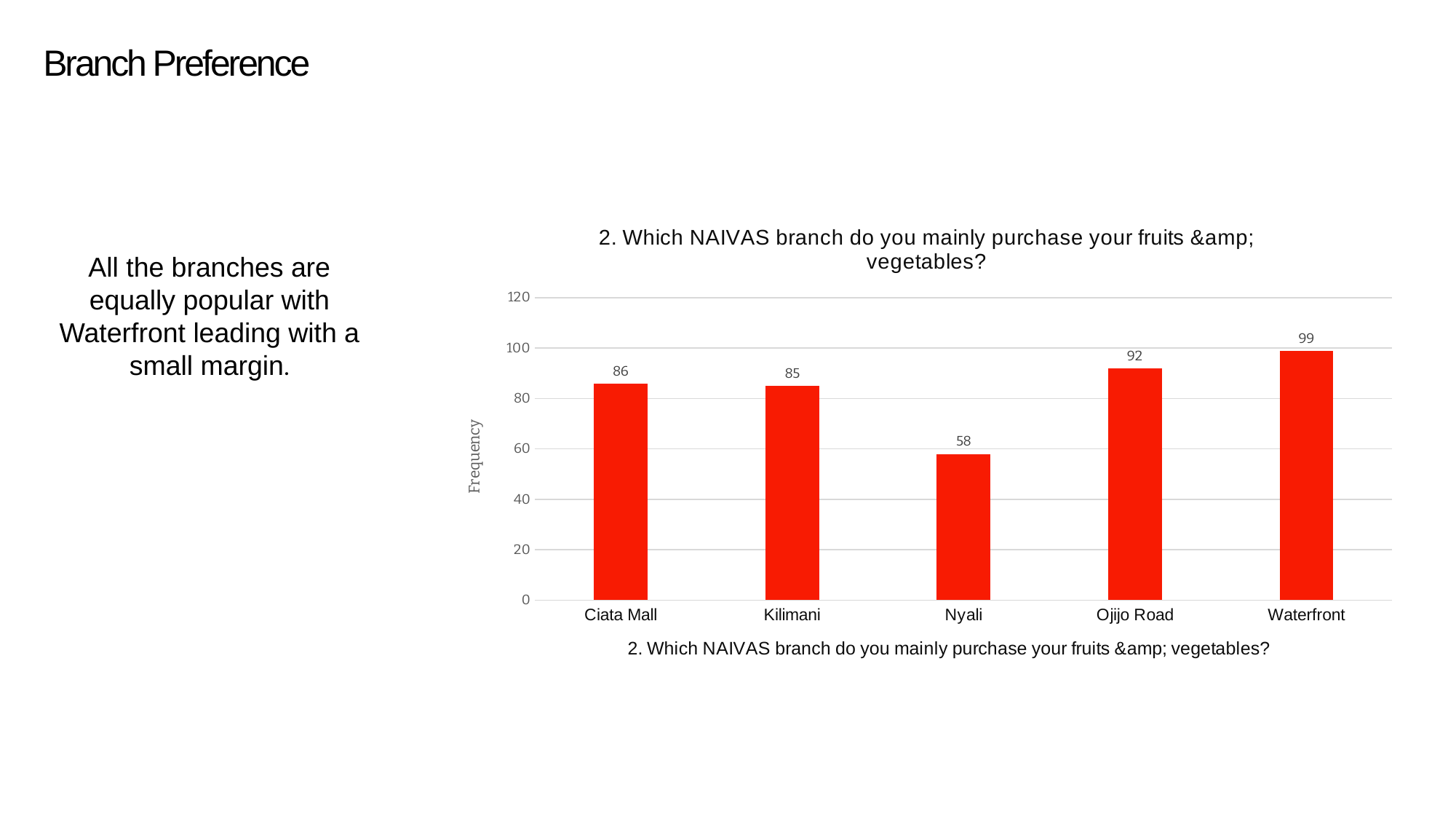

# Branch Preference
All the branches are equally popular with Waterfront leading with a small margin.

### Chart: 2. Which NAIVAS branch do you mainly purchase your fruits &amp; vegetables?

| Category |  |
|---|---|
| Ciata Mall | 86.0 |
| Kilimani | 85.0 |
| Nyali | 58.0 |
| Ojijo Road | 92.0 |
| Waterfront | 99.0 |